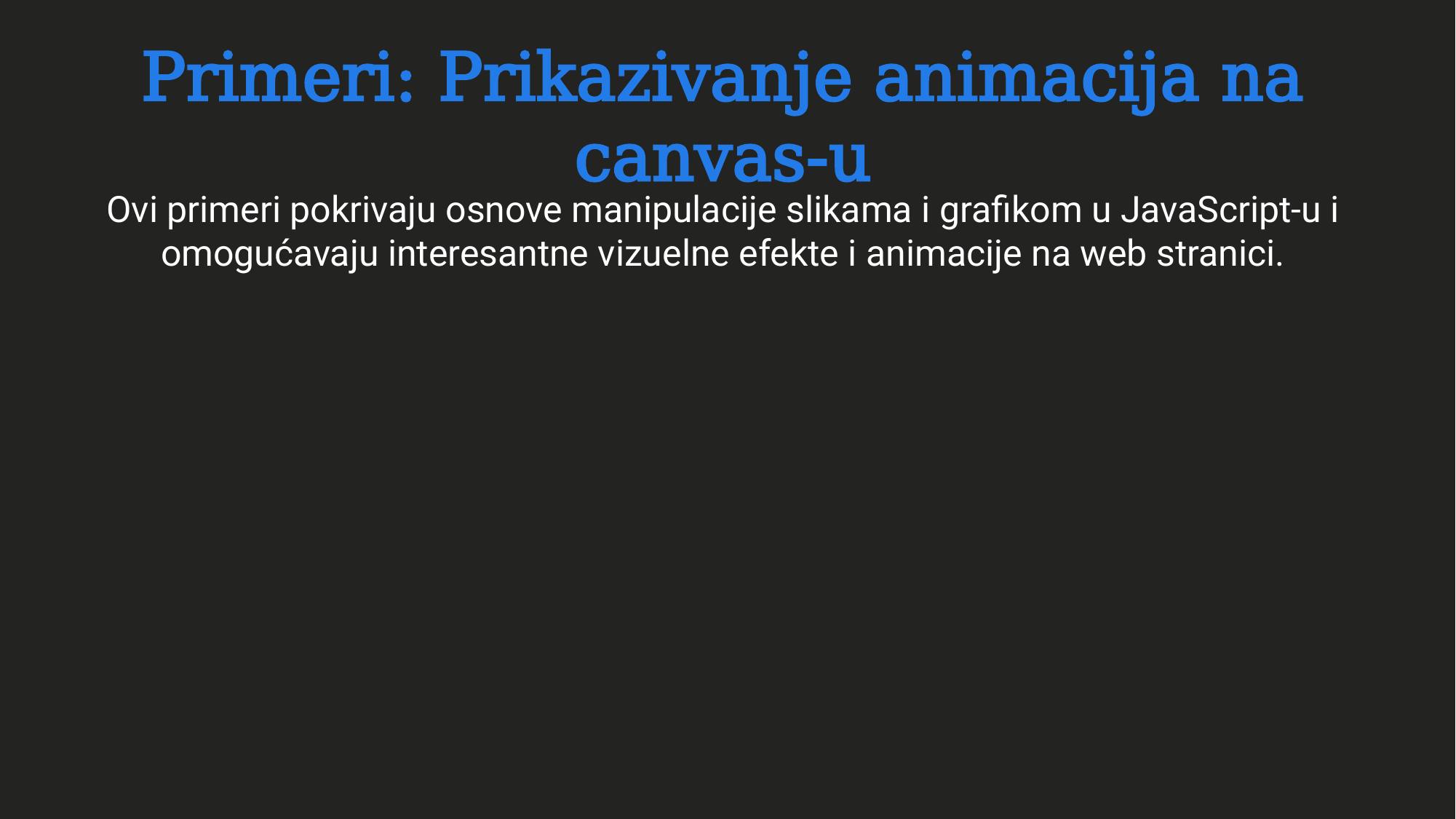

Primeri: Prikazivanje animacija na canvas-u
Ovi primeri pokrivaju osnove manipulacije slikama i grafikom u JavaScript-u i omogućavaju interesantne vizuelne efekte i animacije na web stranici.